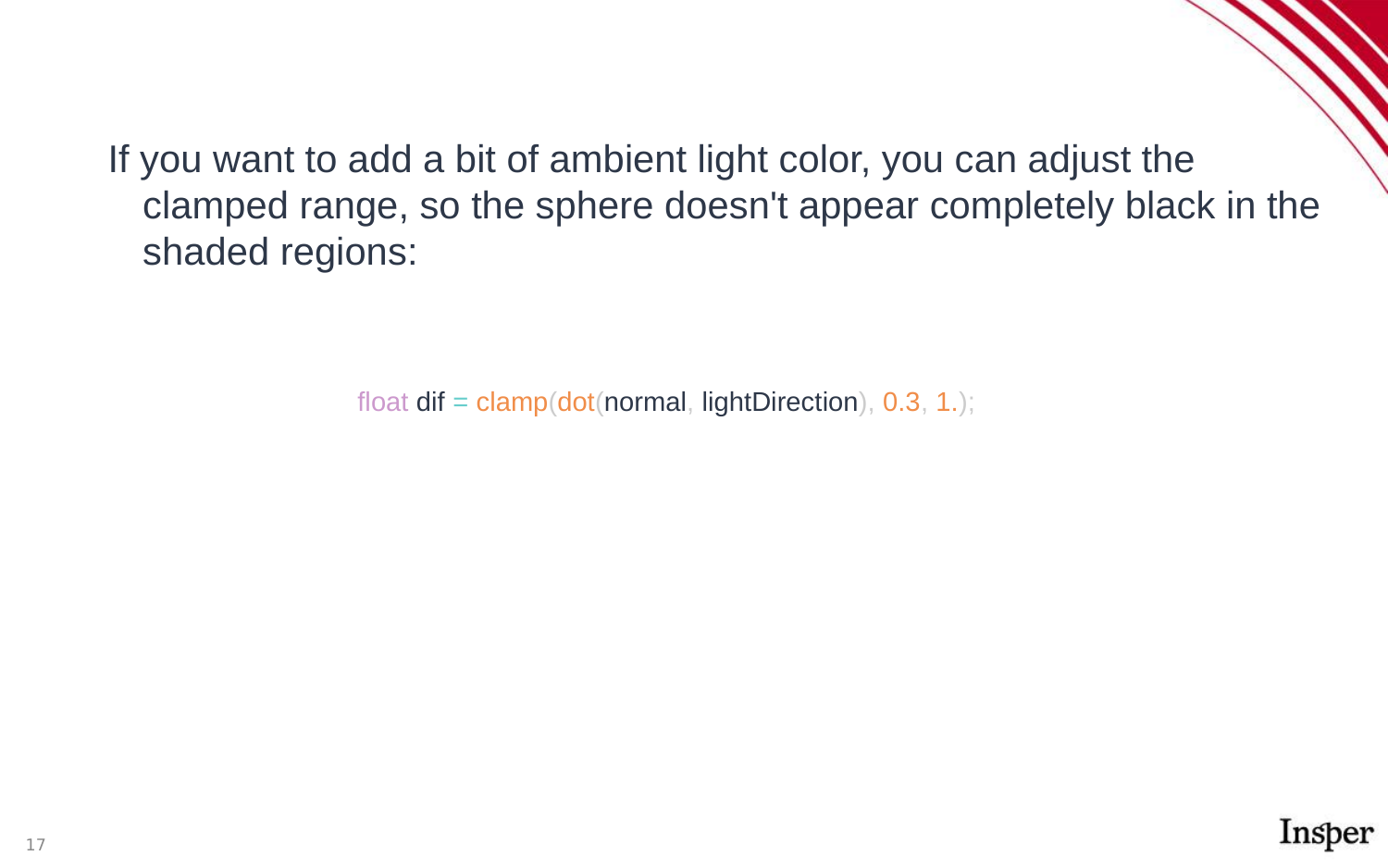

#
If you want to add a bit of ambient light color, you can adjust the clamped range, so the sphere doesn't appear completely black in the shaded regions:

float dif = clamp(dot(normal, lightDirection), 0.3, 1.);

17